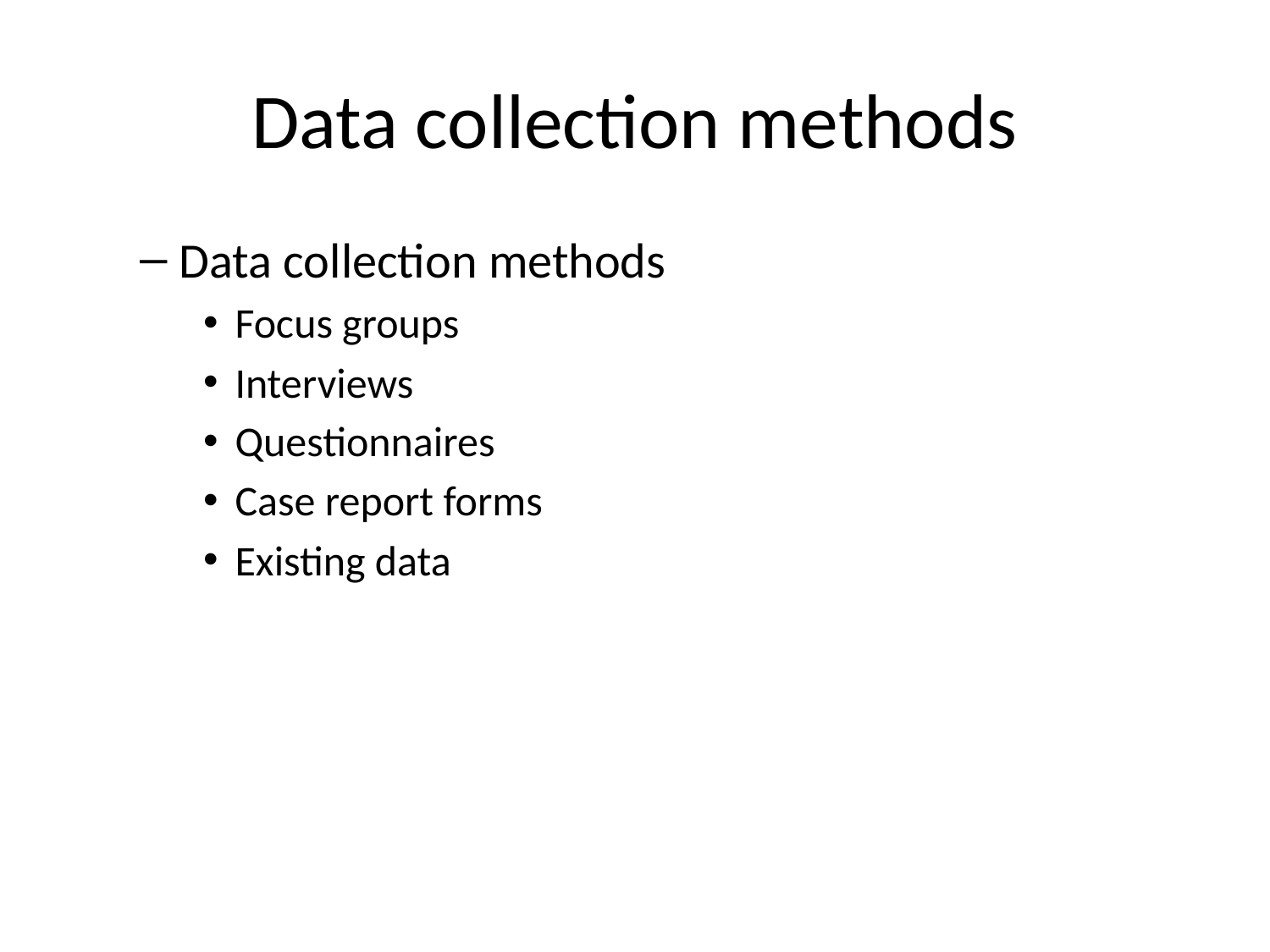

# Data collection methods
Data collection methods
Focus groups
Interviews
Questionnaires
Case report forms
Existing data